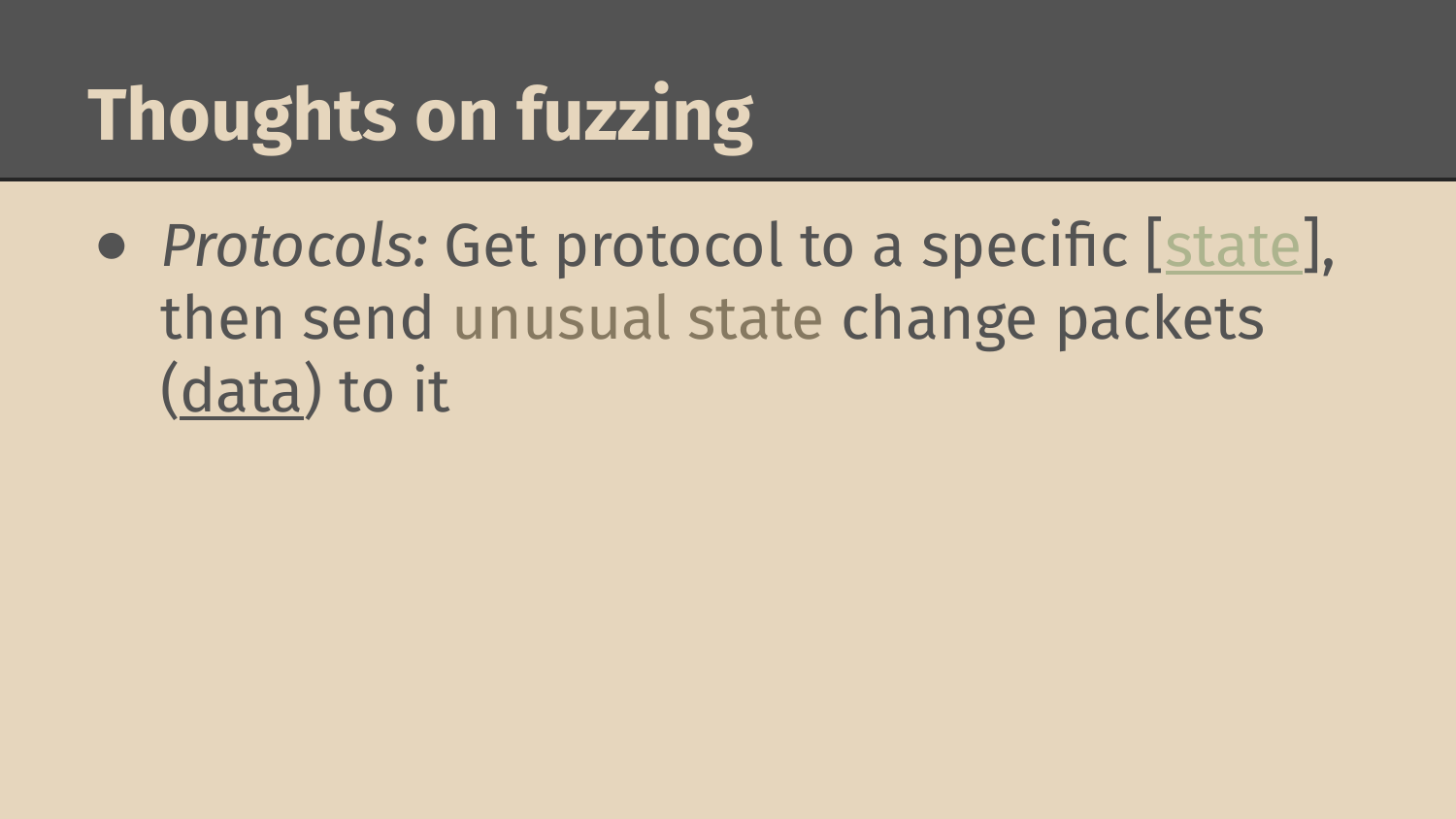

# Thoughts on fuzzing
Protocols: Get protocol to a specific [state], then send unusual state change packets (data) to it